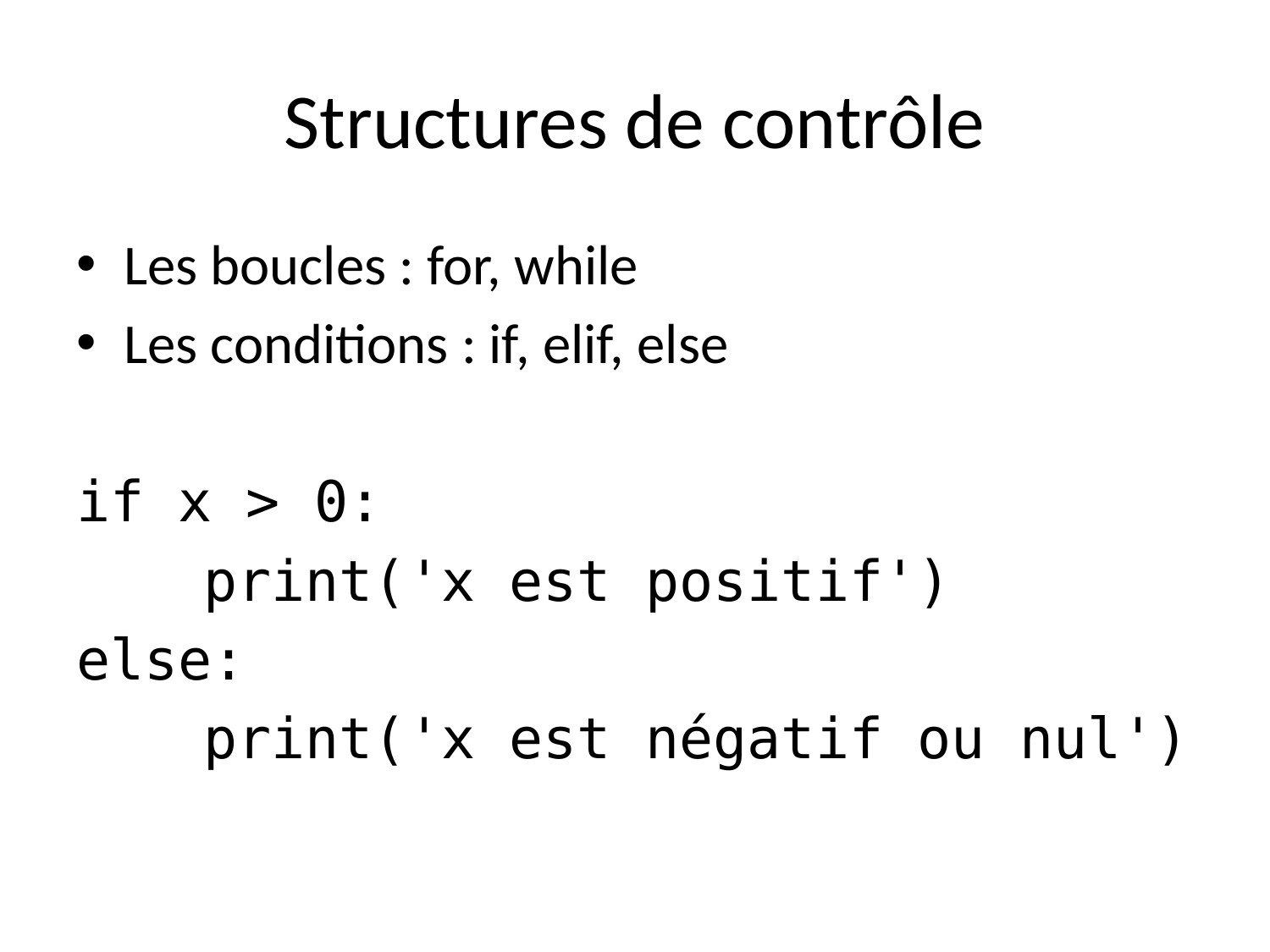

# Structures de contrôle
Les boucles : for, while
Les conditions : if, elif, else

if x > 0:
	print('x est positif')
else:
	print('x est négatif ou nul')